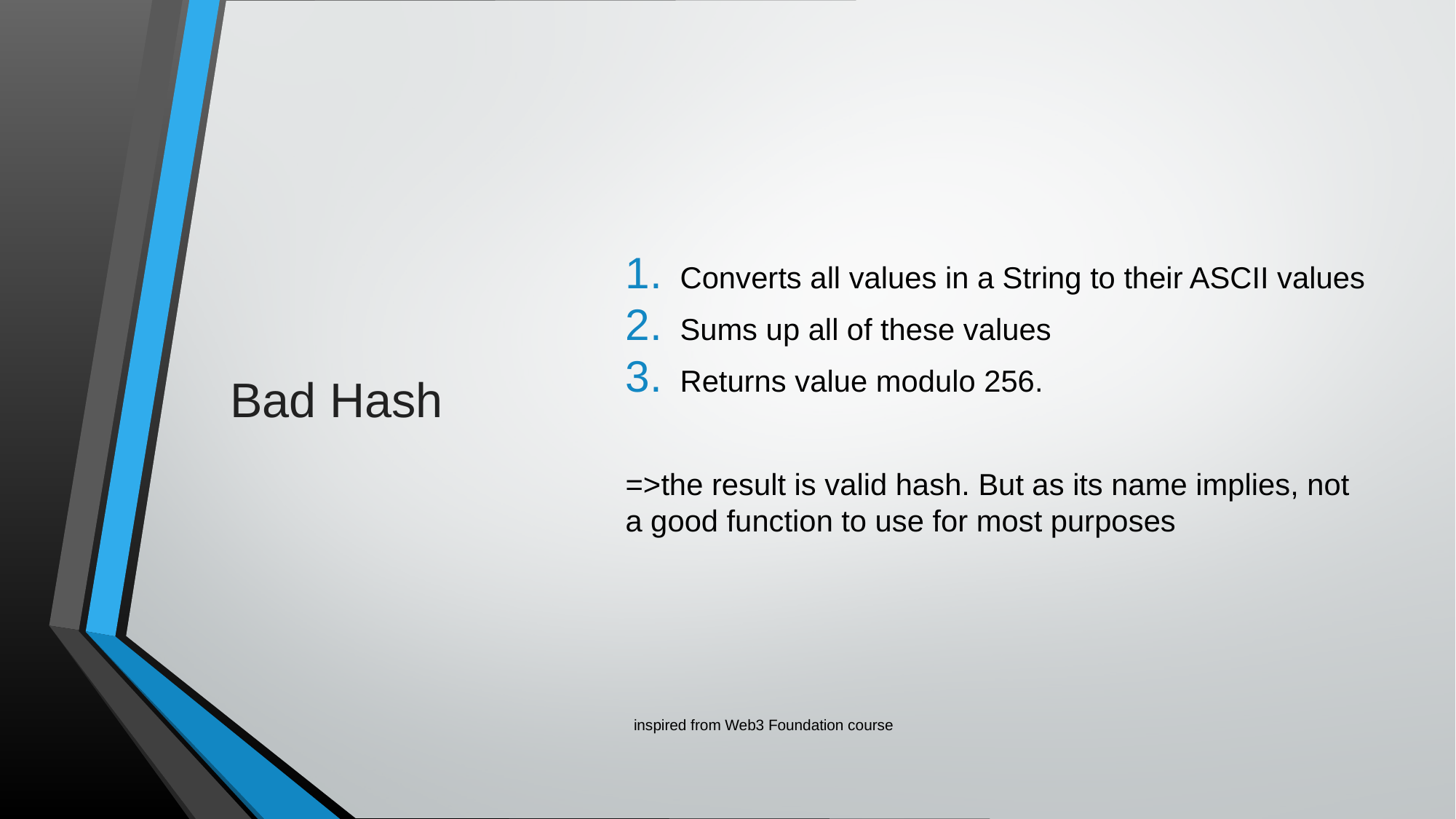

# Bad Hash
Converts all values in a String to their ASCII values
Sums up all of these values
Returns value modulo 256.

=>the result is valid hash. But as its name implies, not a good function to use for most purposes
inspired from Web3 Foundation course